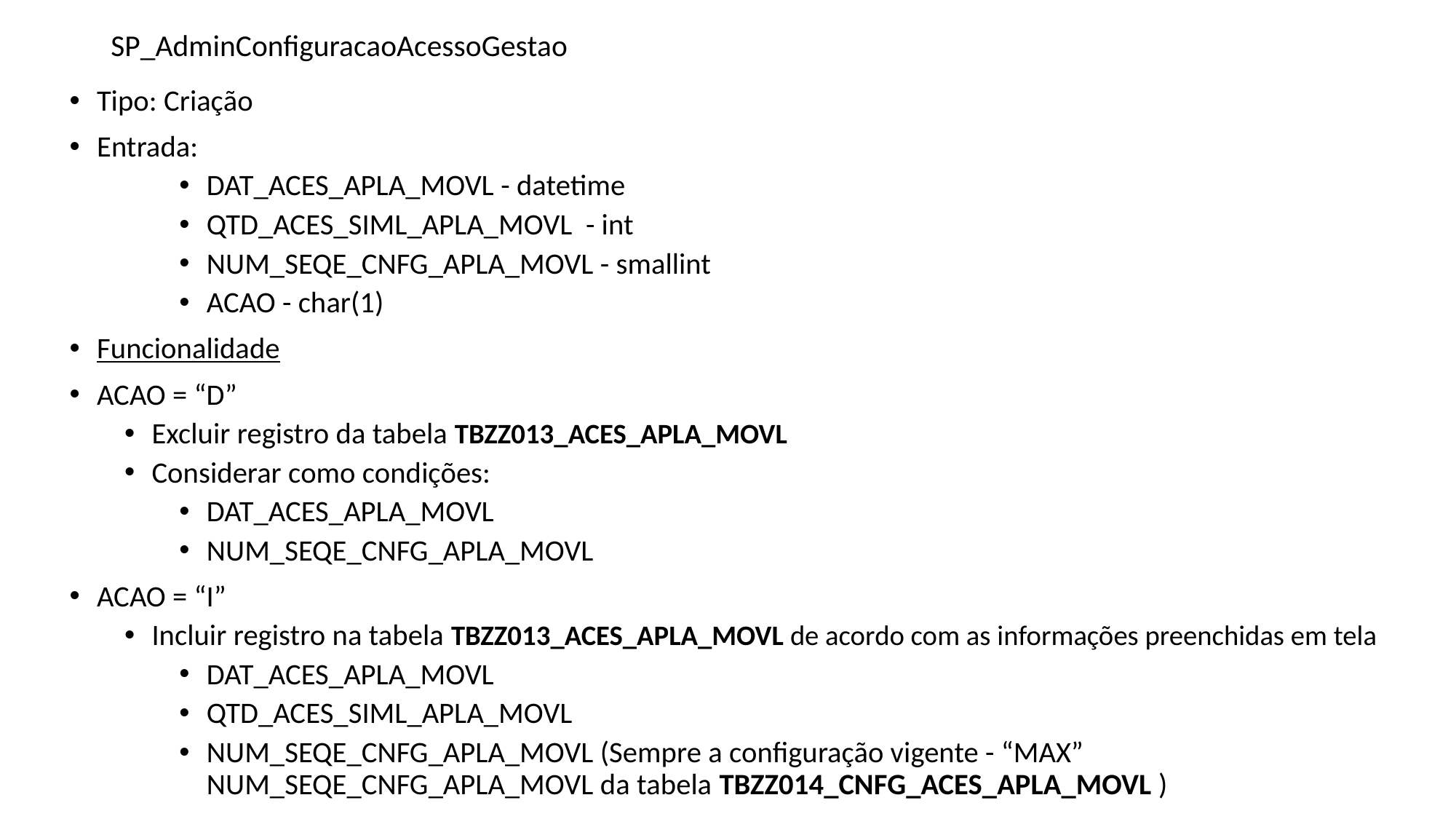

# SP_AdminConfiguracaoAcessoGestao
Tipo: Criação
Entrada:
DAT_ACES_APLA_MOVL - datetime
QTD_ACES_SIML_APLA_MOVL  - int
NUM_SEQE_CNFG_APLA_MOVL - smallint
ACAO - char(1)
Funcionalidade
ACAO = “D”
Excluir registro da tabela TBZZ013_ACES_APLA_MOVL
Considerar como condições:
DAT_ACES_APLA_MOVL
NUM_SEQE_CNFG_APLA_MOVL
ACAO = “I”
Incluir registro na tabela TBZZ013_ACES_APLA_MOVL de acordo com as informações preenchidas em tela
DAT_ACES_APLA_MOVL
QTD_ACES_SIML_APLA_MOVL
NUM_SEQE_CNFG_APLA_MOVL (Sempre a configuração vigente - “MAX” NUM_SEQE_CNFG_APLA_MOVL da tabela TBZZ014_CNFG_ACES_APLA_MOVL )